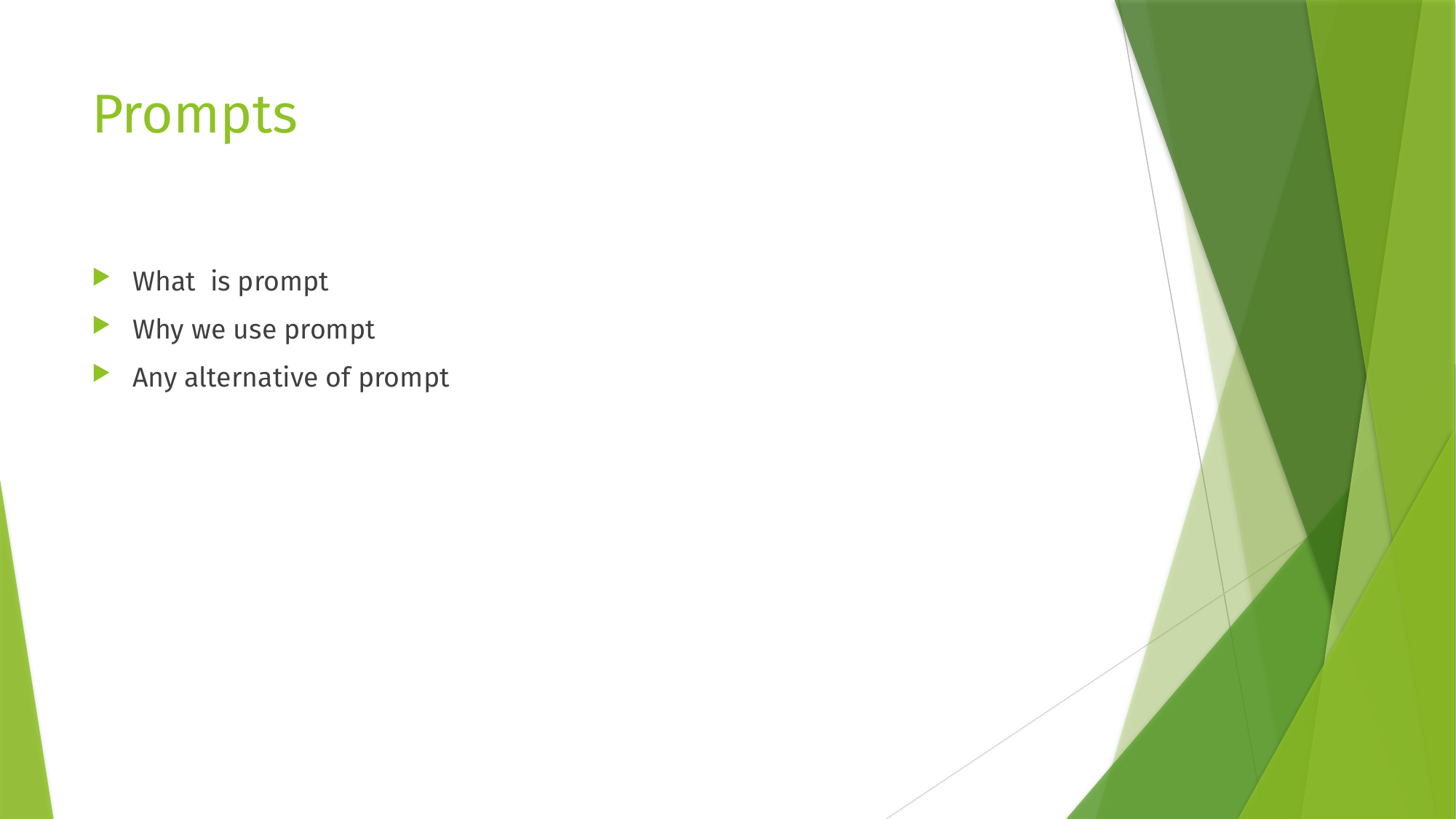

# Prompts
What  is prompt
Why we use prompt
Any alternative of prompt